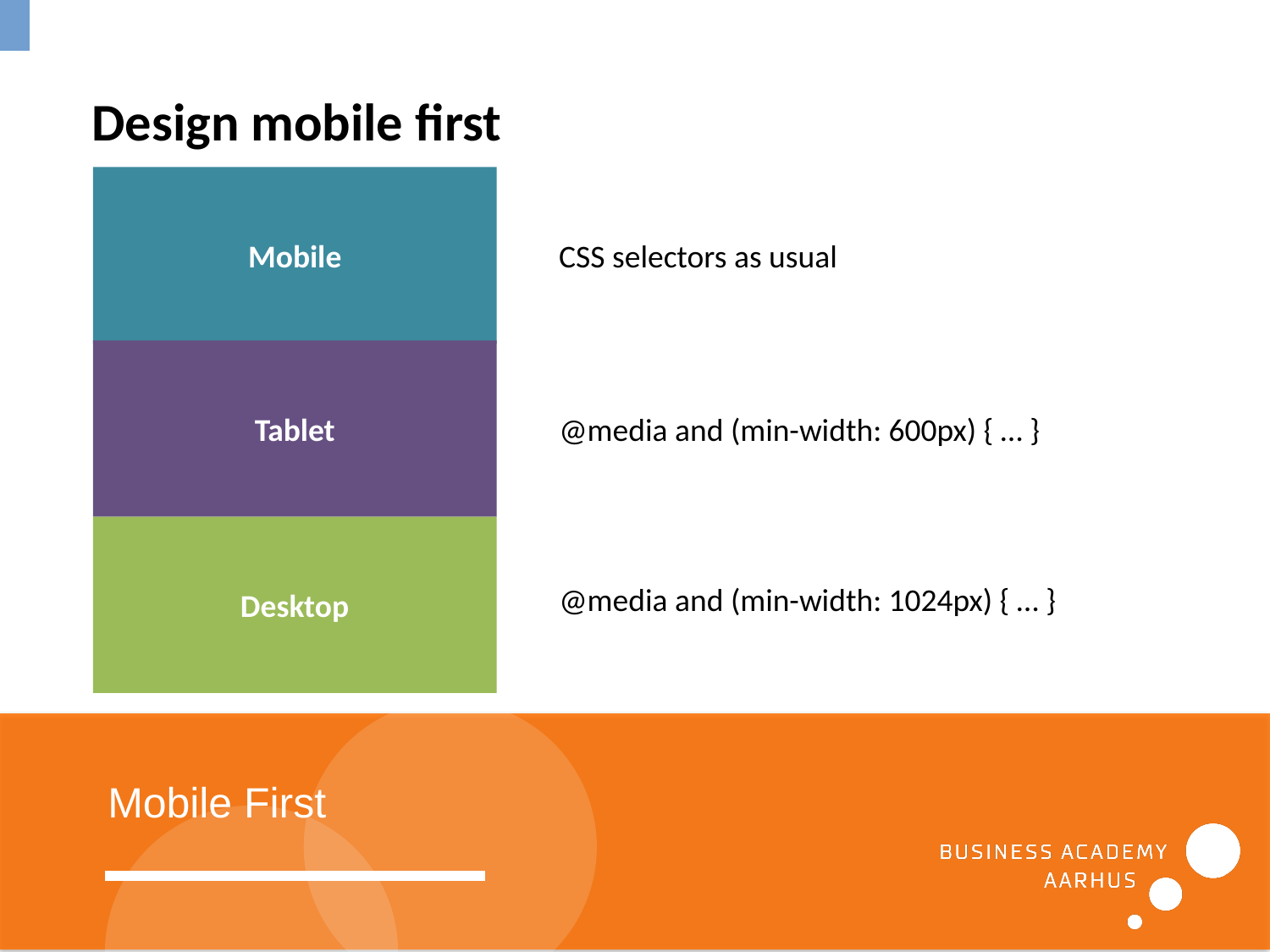

Design mobile first
Mobile
CSS selectors as usual
Tablet
@media and (min-width: 600px) { … }
Desktop
@media and (min-width: 1024px) { … }
Mobile First